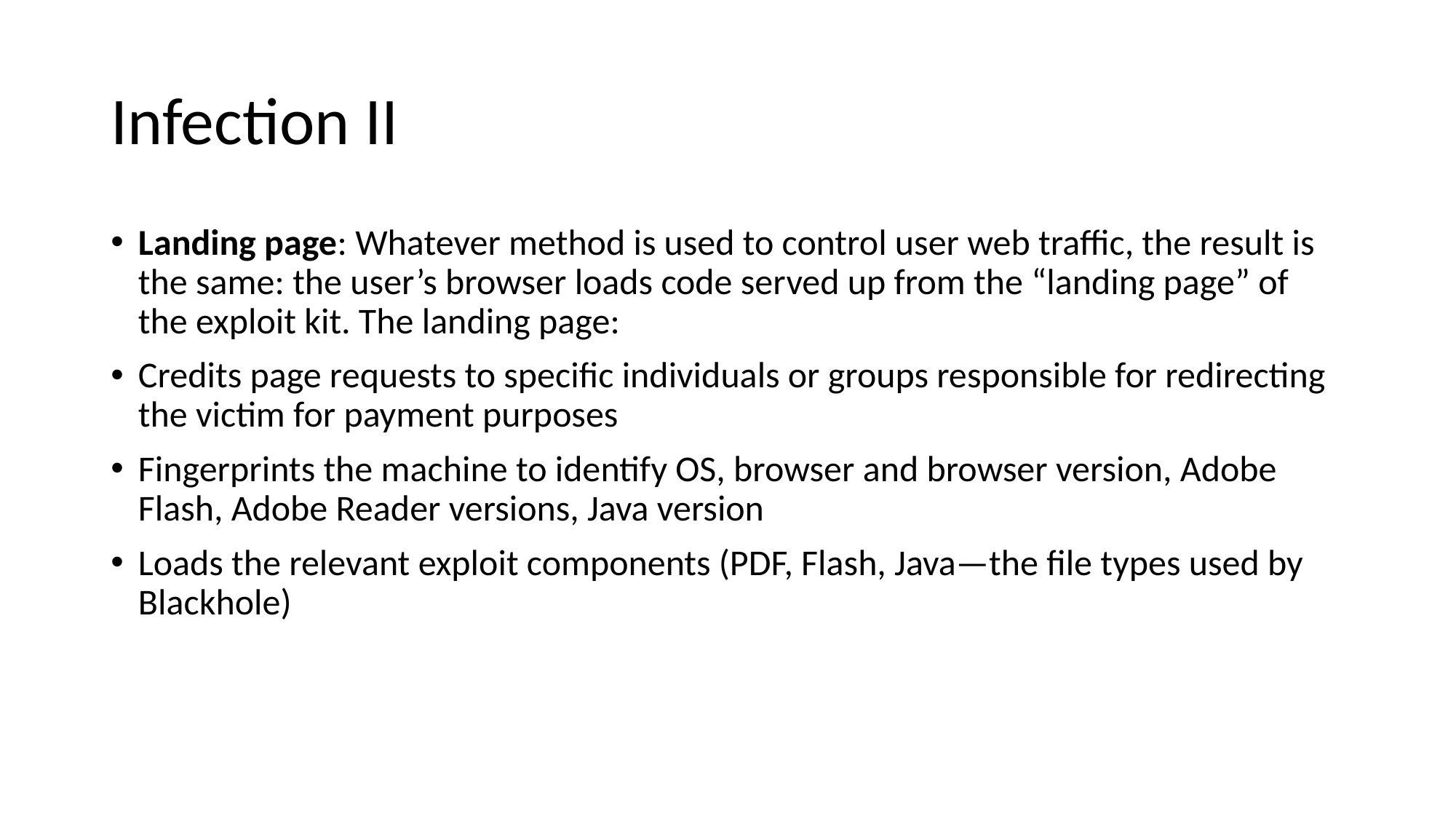

# Infection II
Landing page: Whatever method is used to control user web traffic, the result is the same: the user’s browser loads code served up from the “landing page” of the exploit kit. The landing page:
Credits page requests to specific individuals or groups responsible for redirecting the victim for payment purposes
Fingerprints the machine to identify OS, browser and browser version, Adobe Flash, Adobe Reader versions, Java version
Loads the relevant exploit components (PDF, Flash, Java—the file types used by Blackhole)